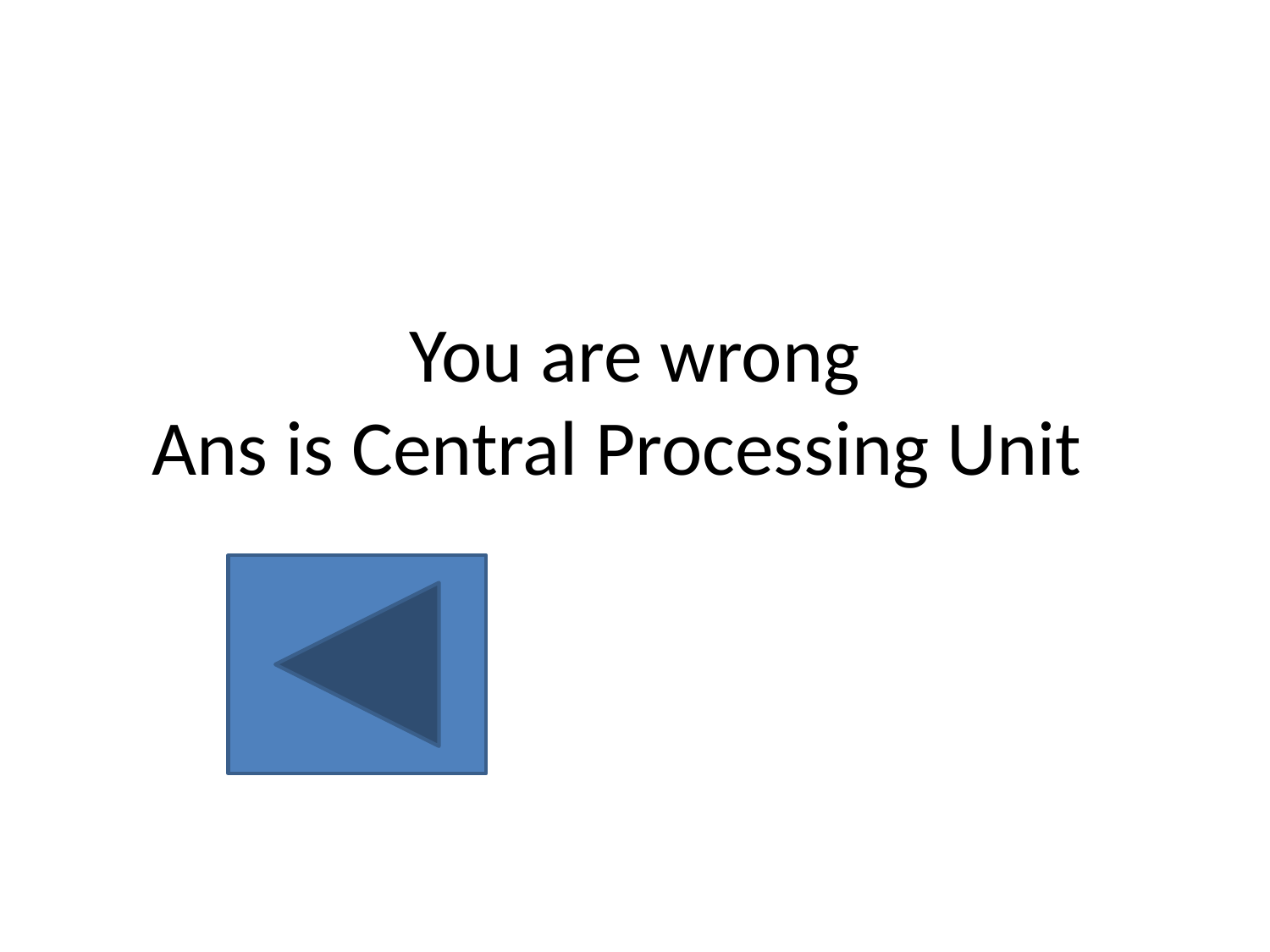

# You are wrong Ans is Central Processing Unit